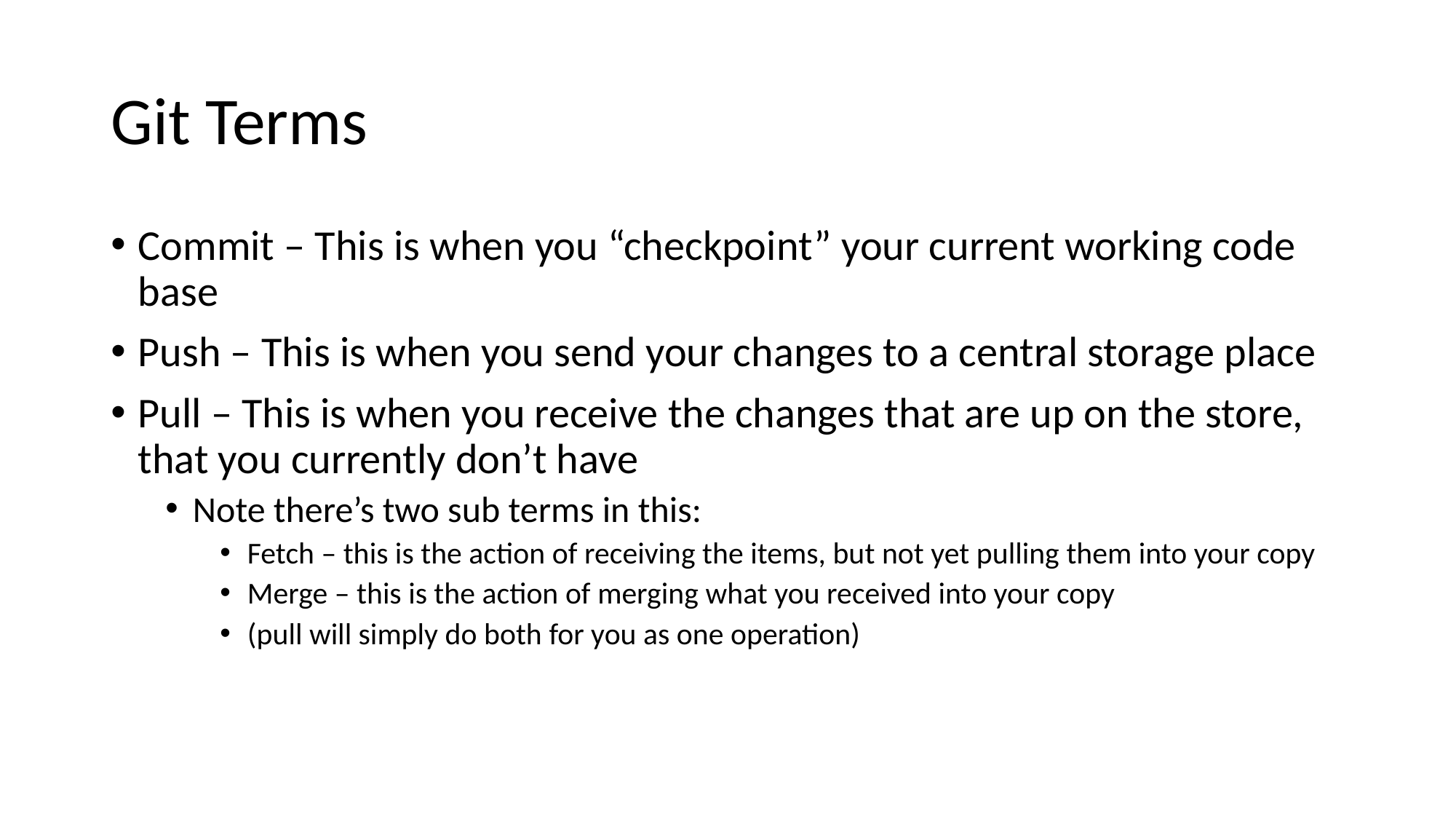

# Git Terms
Commit – This is when you “checkpoint” your current working code base
Push – This is when you send your changes to a central storage place
Pull – This is when you receive the changes that are up on the store, that you currently don’t have
Note there’s two sub terms in this:
Fetch – this is the action of receiving the items, but not yet pulling them into your copy
Merge – this is the action of merging what you received into your copy
(pull will simply do both for you as one operation)